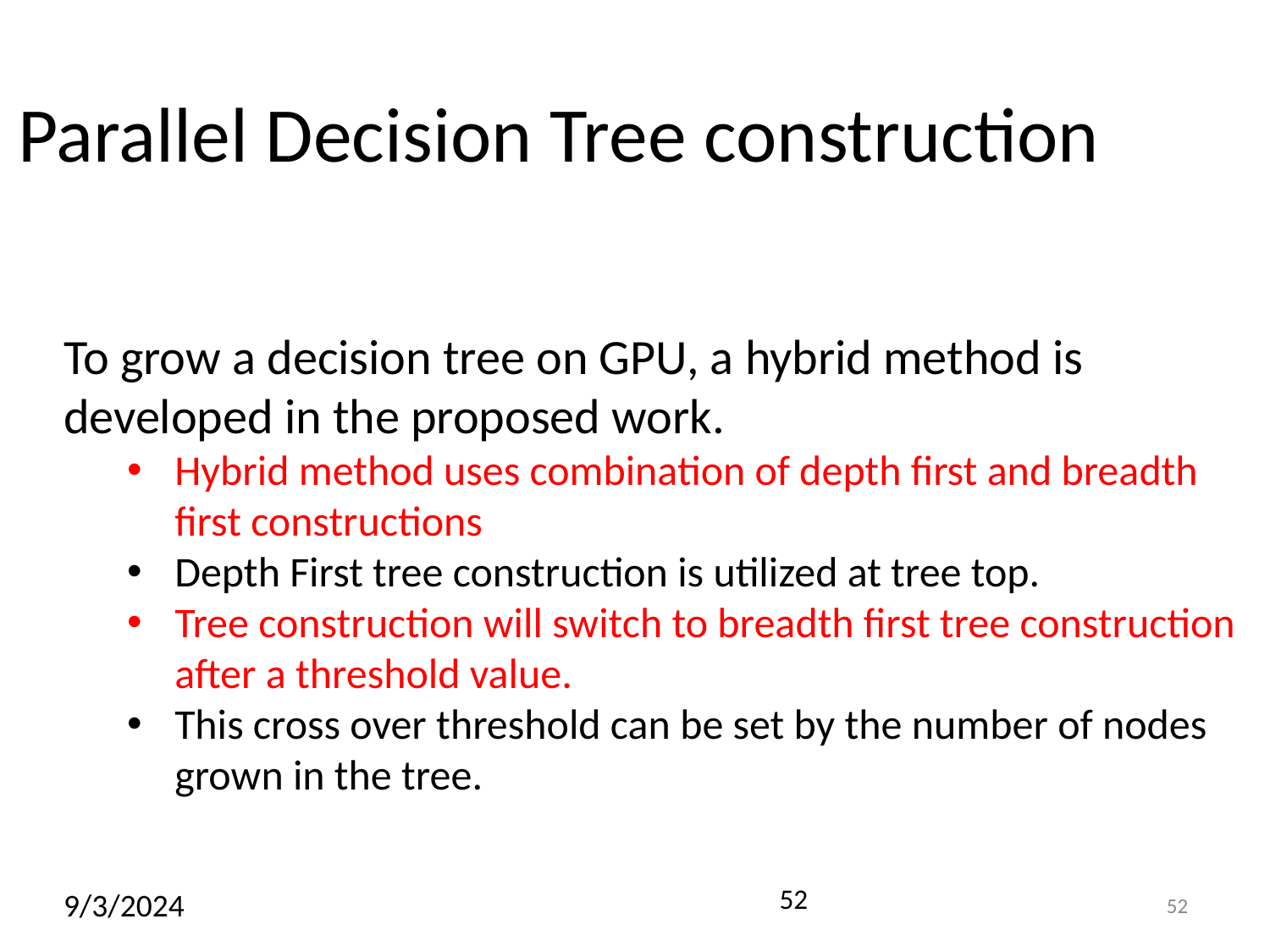

9/3/2024
52
# Parallel Decision Tree construction

To grow a decision tree on GPU, a hybrid method is developed in the proposed work.
Hybrid method uses combination of depth first and breadth first constructions
Depth First tree construction is utilized at tree top.
Tree construction will switch to breadth first tree construction after a threshold value.
This cross over threshold can be set by the number of nodes grown in the tree.

52